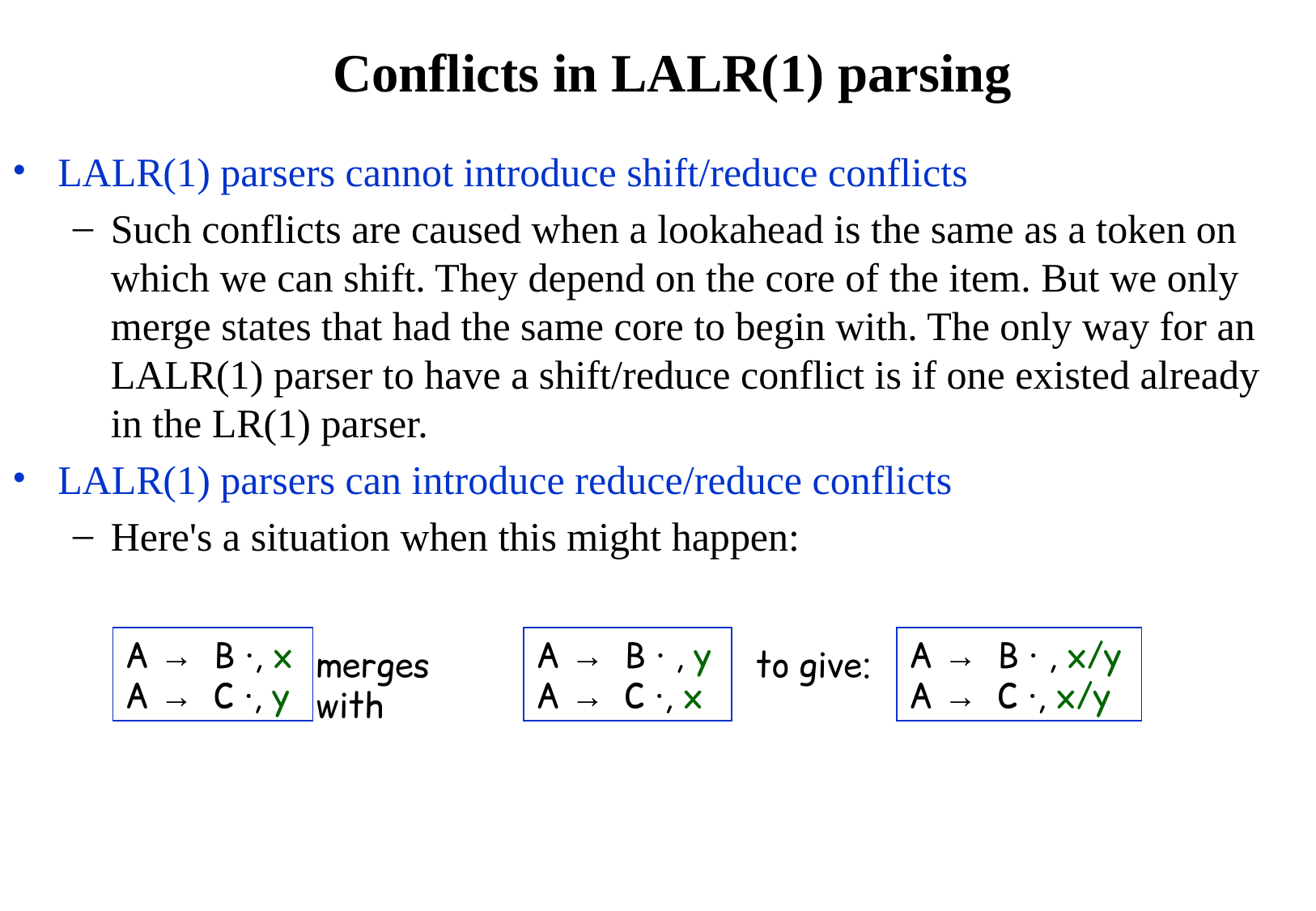

# Conflicts in LALR(1) parsing
LALR(1) parsers cannot introduce shift/reduce conflicts
Such conflicts are caused when a lookahead is the same as a token on which we can shift. They depend on the core of the item. But we only merge states that had the same core to begin with. The only way for an LALR(1) parser to have a shift/reduce conflict is if one existed already in the LR(1) parser.
LALR(1) parsers can introduce reduce/reduce conflicts
Here's a situation when this might happen:
A →  B ∙, x
A →  C ∙, y
A →  B ∙ , y
A →  C ∙, x
A →  B ∙ , x/y
A →  C ∙, x/y
merges with
to give: